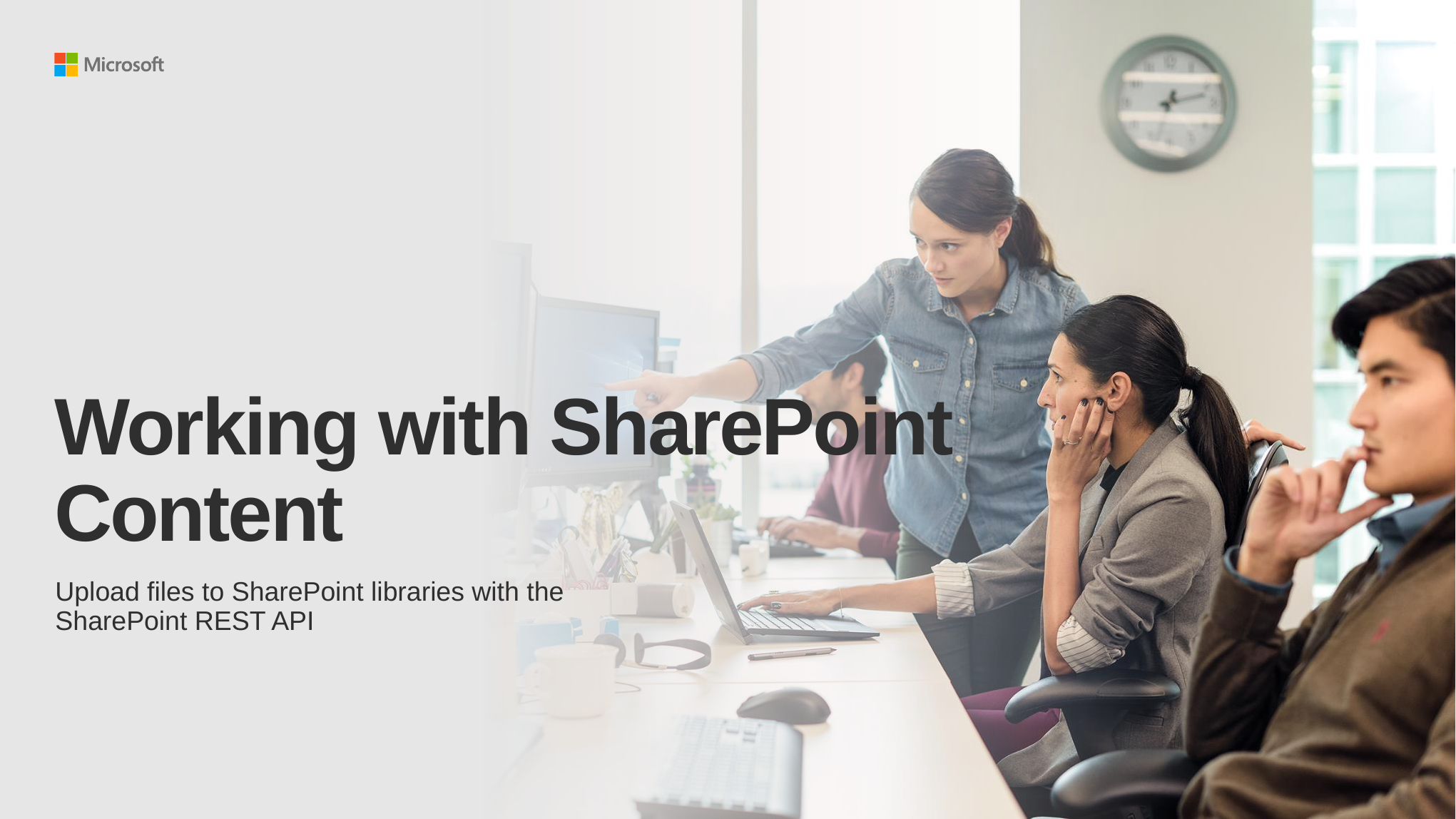

# Working with SharePoint Content
Upload files to SharePoint libraries with the
SharePoint REST API